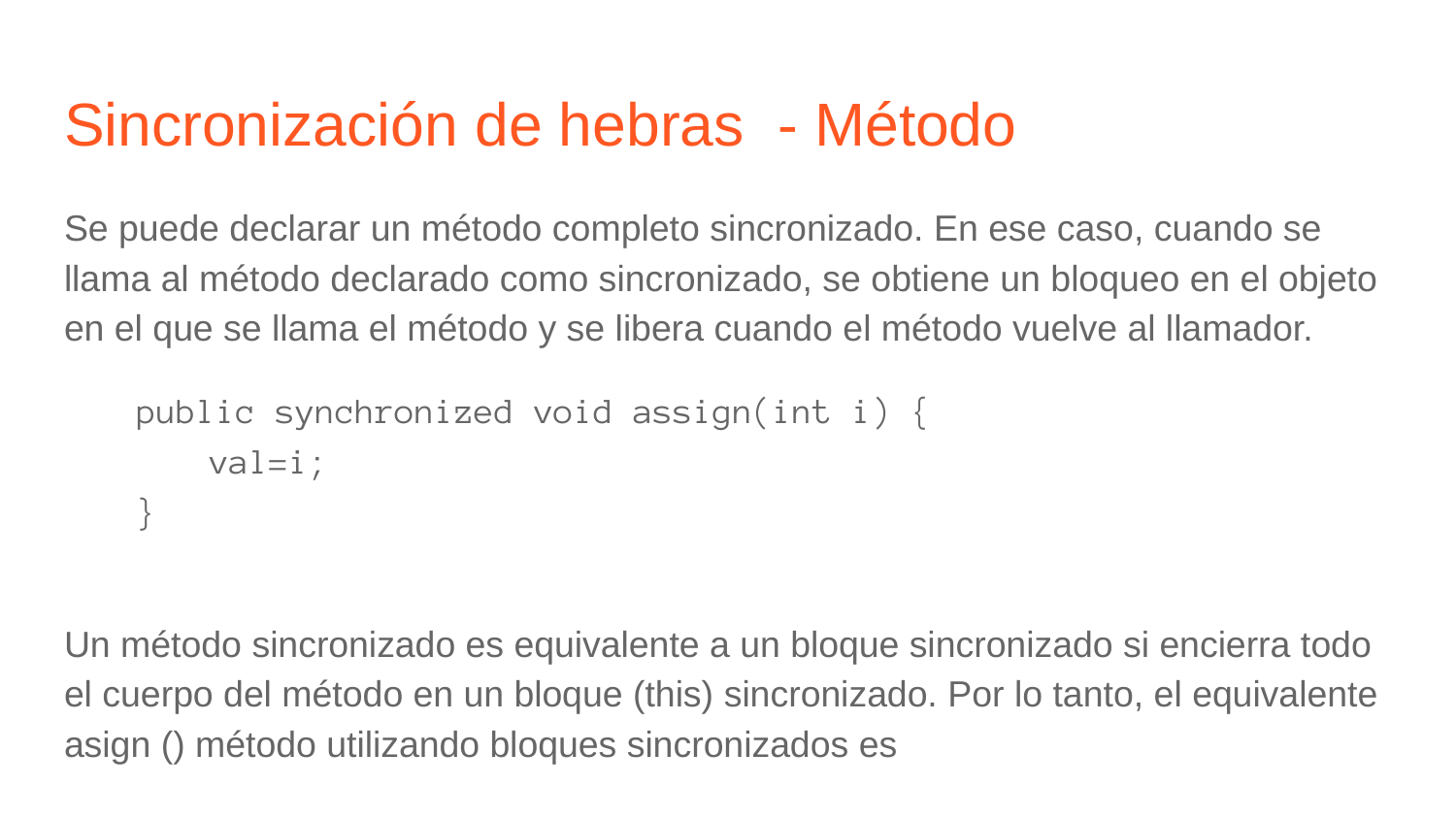

# Sincronización de hebras  - Método
Se puede declarar un método completo sincronizado. En ese caso, cuando se llama al método declarado como sincronizado, se obtiene un bloqueo en el objeto en el que se llama el método y se libera cuando el método vuelve al llamador.
public synchronized void assign(int i) {
val=i;
}

Un método sincronizado es equivalente a un bloque sincronizado si encierra todo el cuerpo del método en un bloque (this) sincronizado. Por lo tanto, el equivalente asign () método utilizando bloques sincronizados es

public void assign() {
    	synchronized(this) {
        	val=i;
}
}